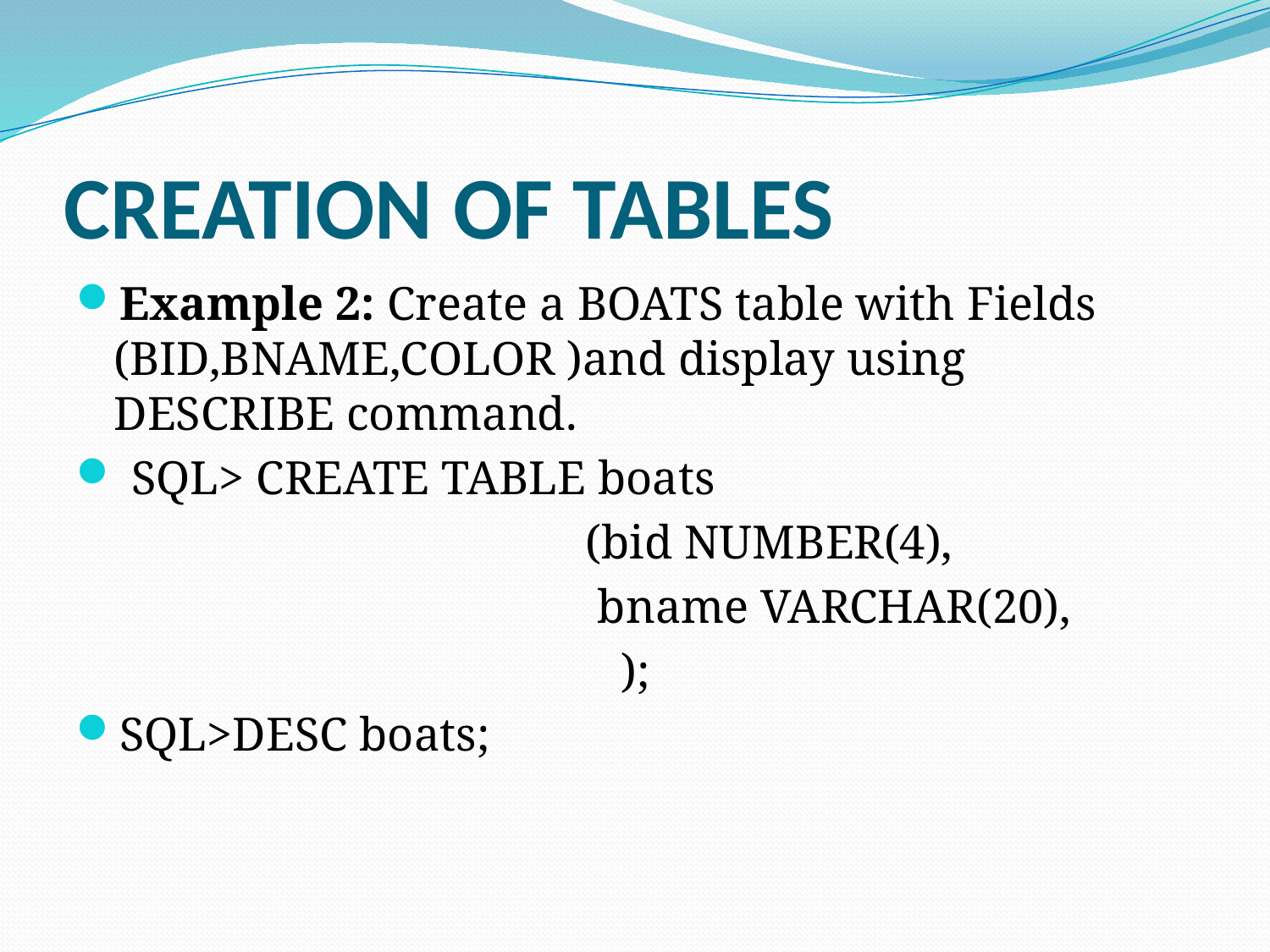

# CREATION OF TABLES
Example 2: Create a BOATS table with Fields (BID,BNAME,COLOR )and display using DESCRIBE command.
 SQL> CREATE TABLE boats
                                           (bid NUMBER(4),
                                            bname VARCHAR(20),
                                              );
SQL>DESC boats;